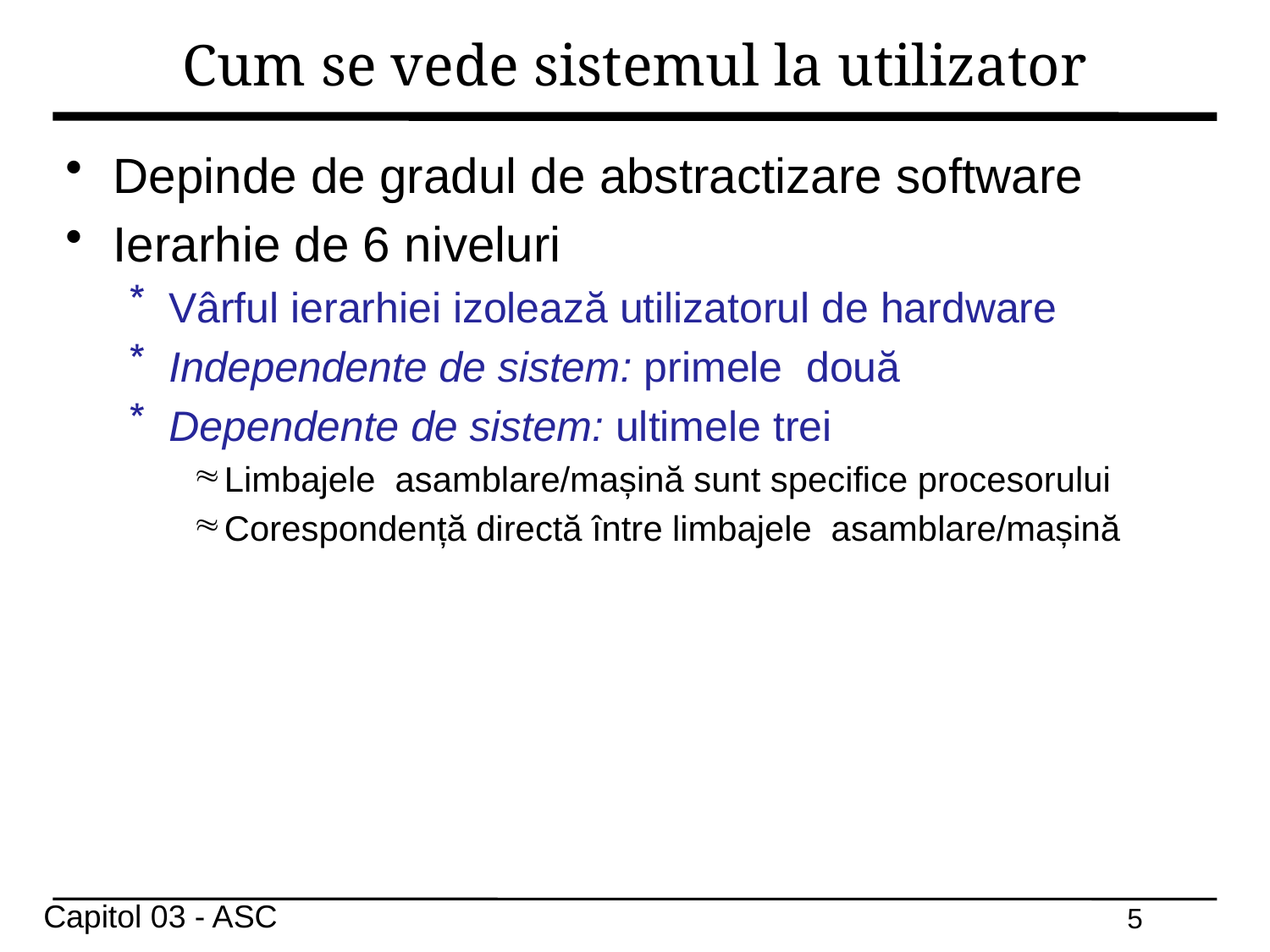

# Cum se vede sistemul la utilizator
Depinde de gradul de abstractizare software
Ierarhie de 6 niveluri
Vârful ierarhiei izolează utilizatorul de hardware
Independente de sistem: primele  două
Dependente de sistem: ultimele trei
Limbajele  asamblare/mașină sunt specifice procesorului
Corespondență directă între limbajele  asamblare/mașină